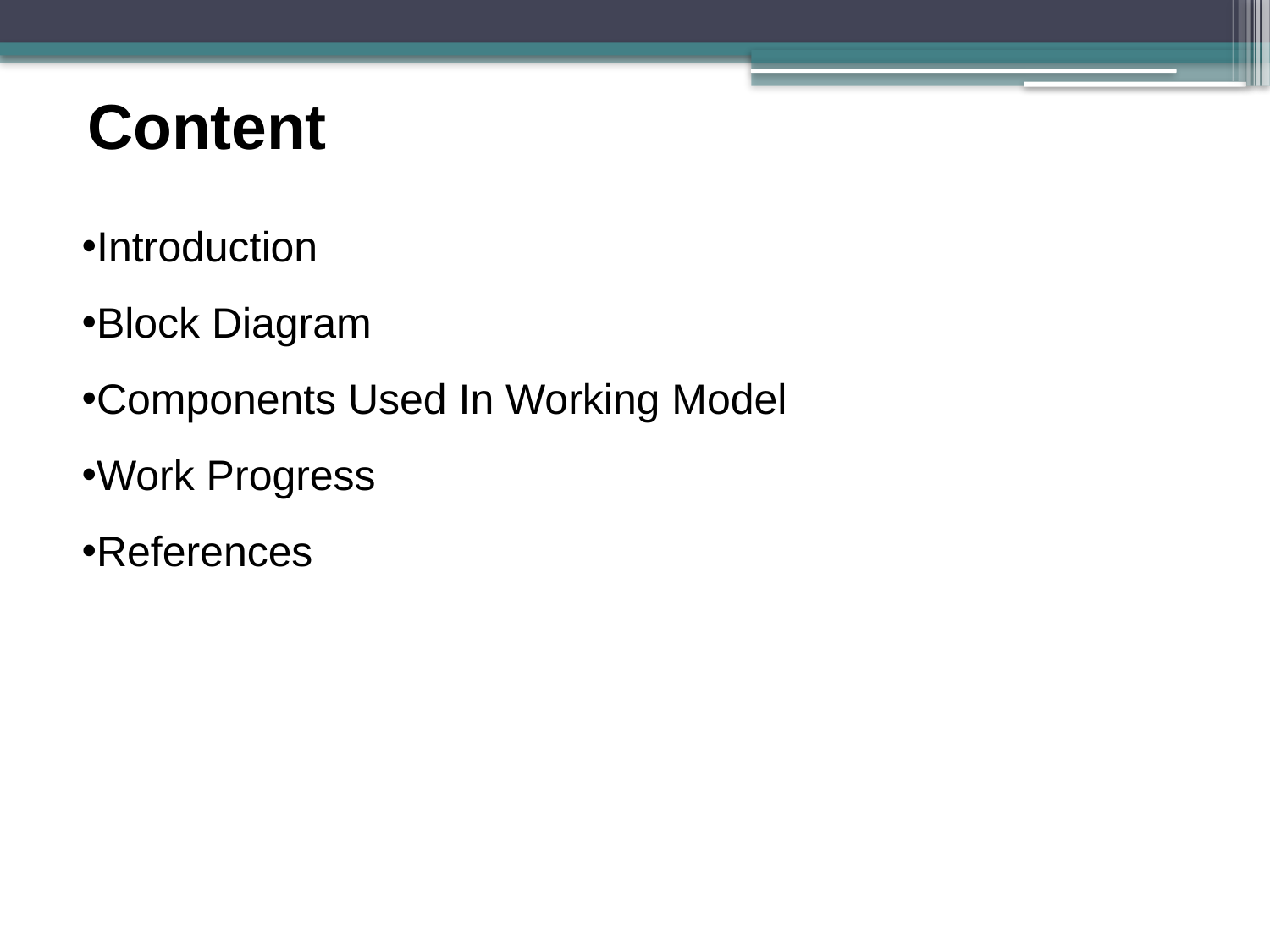

Content
Introduction
Block Diagram
Components Used In Working Model
Work Progress
References